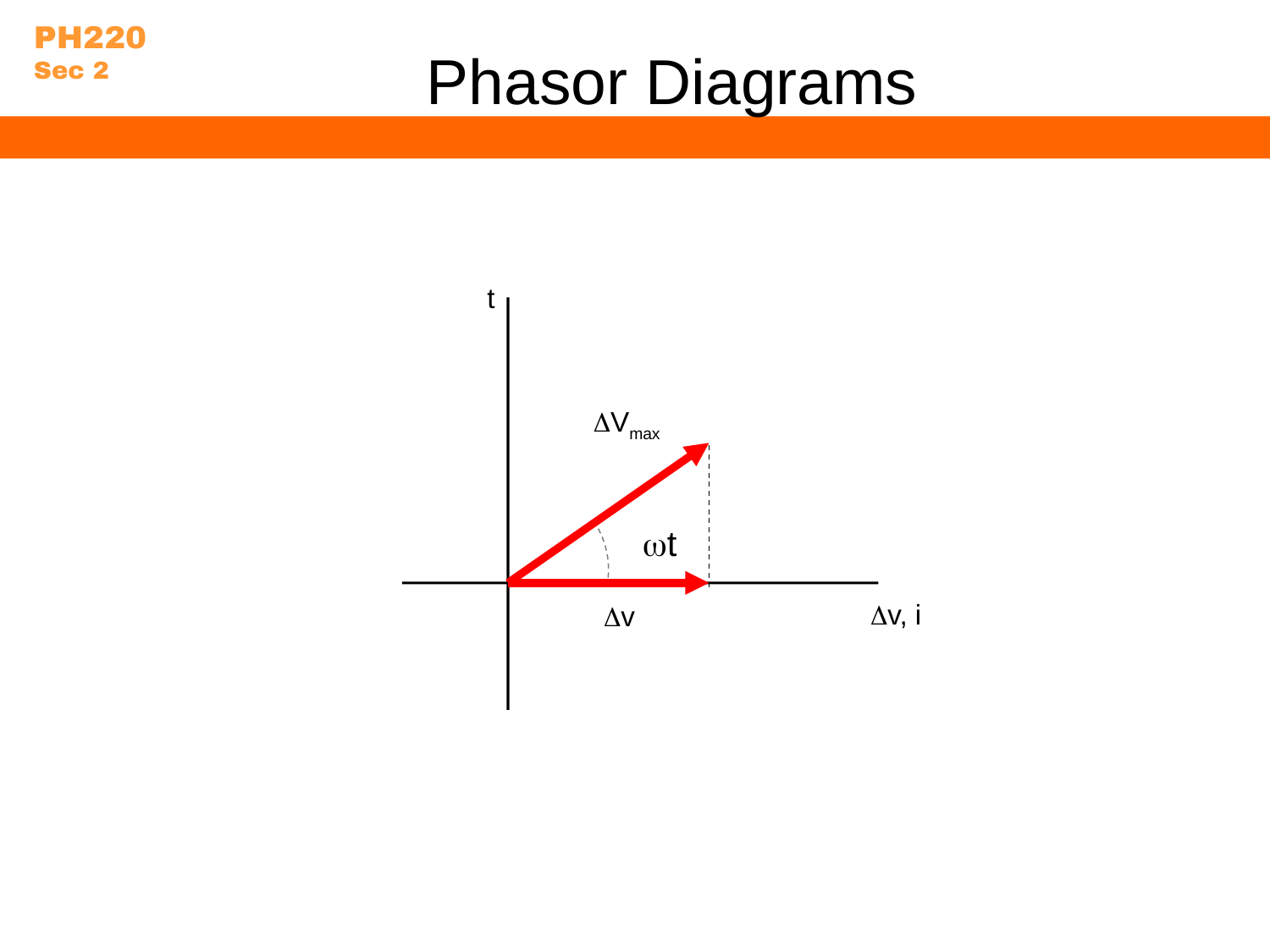

# Phasor Diagrams
t

ΔVmax

ωt

Δv, i
Δv